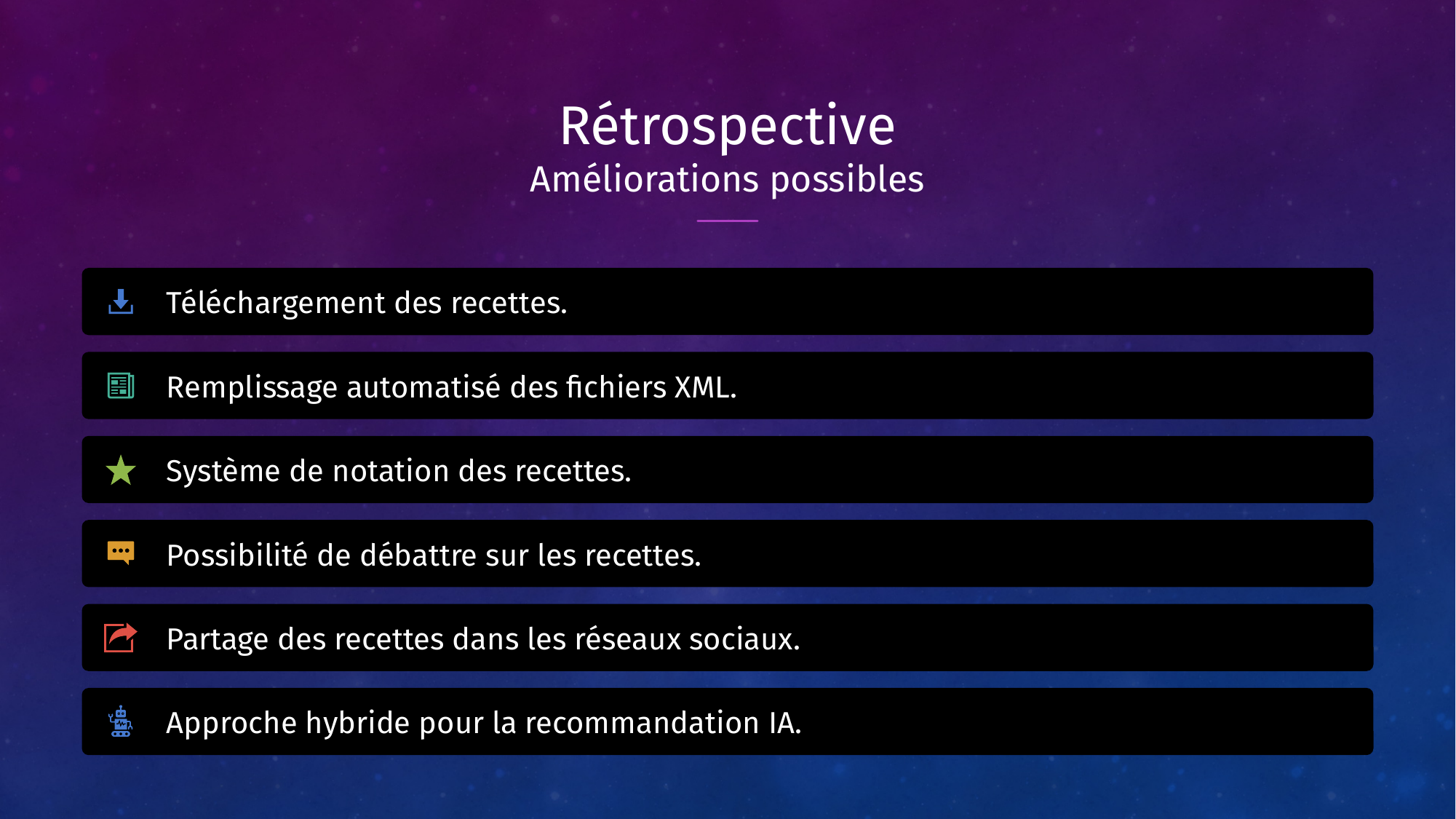

# Rétrospective Améliorations possibles
Téléchargement des recettes.
Remplissage automatisé des fichiers XML.
Système de notation des recettes.
Possibilité de débattre sur les recettes.
Partage des recettes dans les réseaux sociaux.
Approche hybride pour la recommandation IA.
12